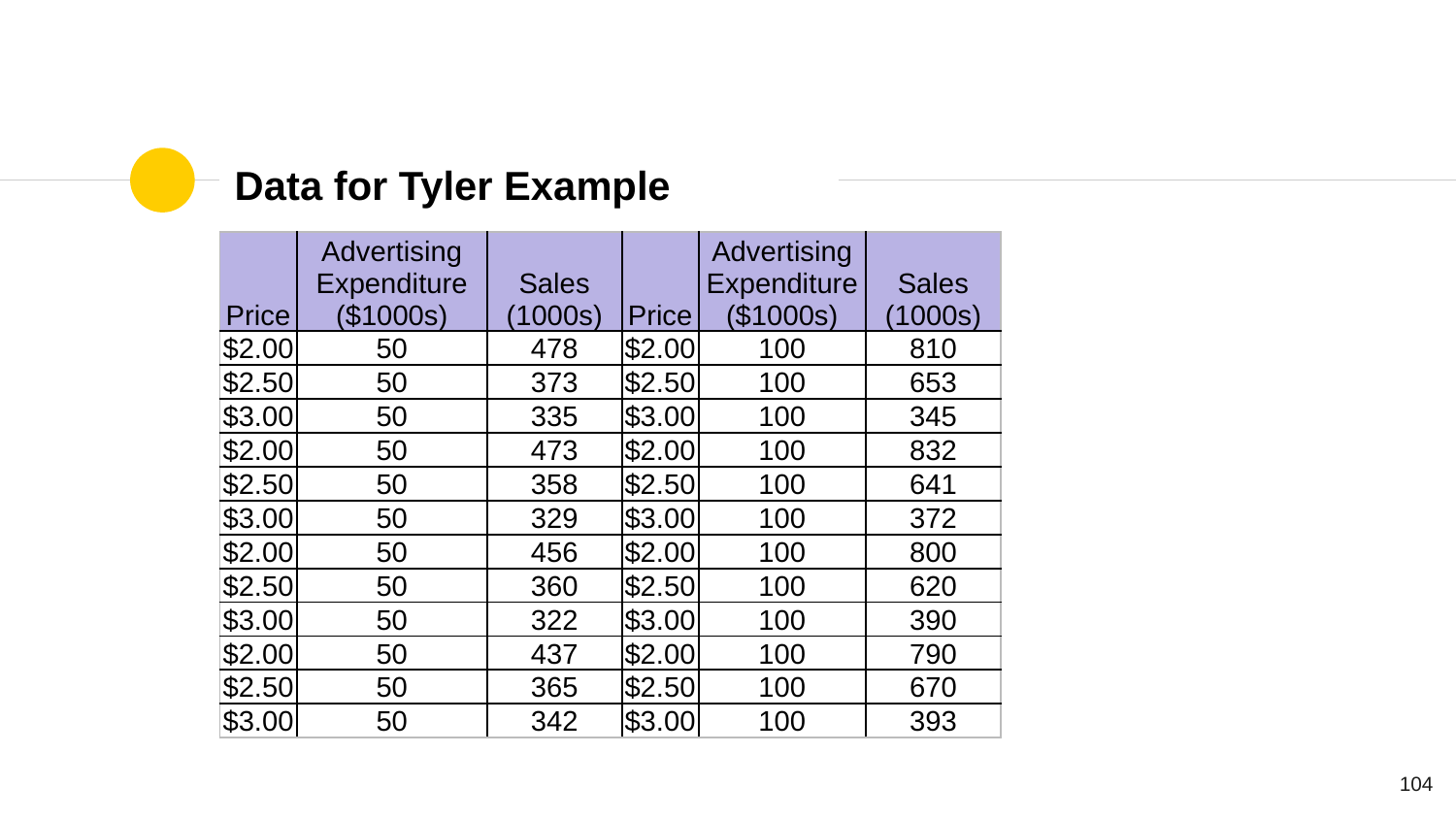

# Data for Tyler Example
| Price | Advertising Expenditure ($1000s) | Sales (1000s) | Price | Advertising Expenditure ($1000s) | Sales (1000s) |
| --- | --- | --- | --- | --- | --- |
| $2.00 | 50 | 478 | $2.00 | 100 | 810 |
| $2.50 | 50 | 373 | $2.50 | 100 | 653 |
| $3.00 | 50 | 335 | $3.00 | 100 | 345 |
| $2.00 | 50 | 473 | $2.00 | 100 | 832 |
| $2.50 | 50 | 358 | $2.50 | 100 | 641 |
| $3.00 | 50 | 329 | $3.00 | 100 | 372 |
| $2.00 | 50 | 456 | $2.00 | 100 | 800 |
| $2.50 | 50 | 360 | $2.50 | 100 | 620 |
| $3.00 | 50 | 322 | $3.00 | 100 | 390 |
| $2.00 | 50 | 437 | $2.00 | 100 | 790 |
| $2.50 | 50 | 365 | $2.50 | 100 | 670 |
| $3.00 | 50 | 342 | $3.00 | 100 | 393 |
104